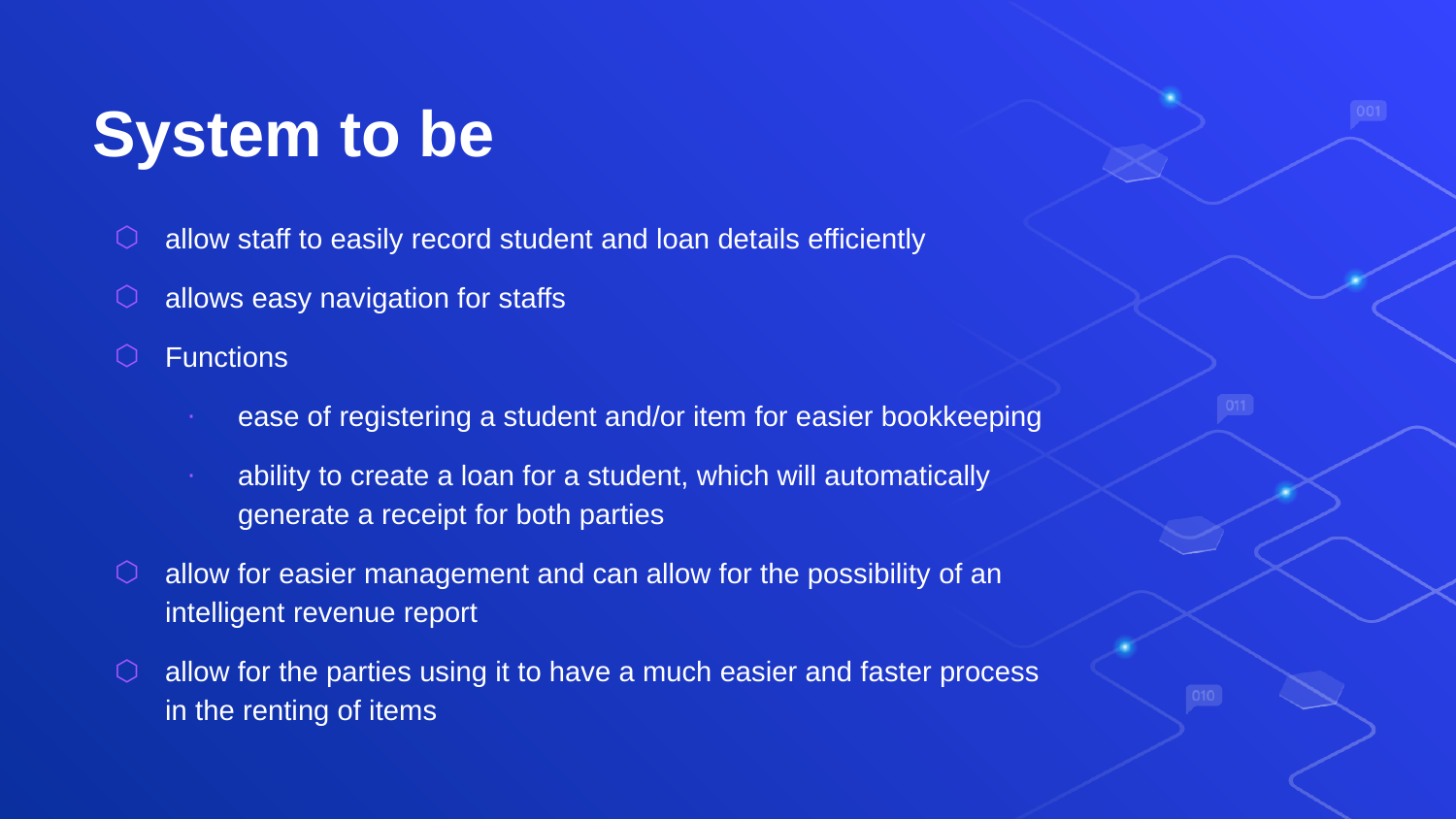

# System to be
allow staff to easily record student and loan details efficiently
allows easy navigation for staffs
Functions
ease of registering a student and/or item for easier bookkeeping
ability to create a loan for a student, which will automatically generate a receipt for both parties
allow for easier management and can allow for the possibility of an intelligent revenue report
allow for the parties using it to have a much easier and faster process in the renting of items